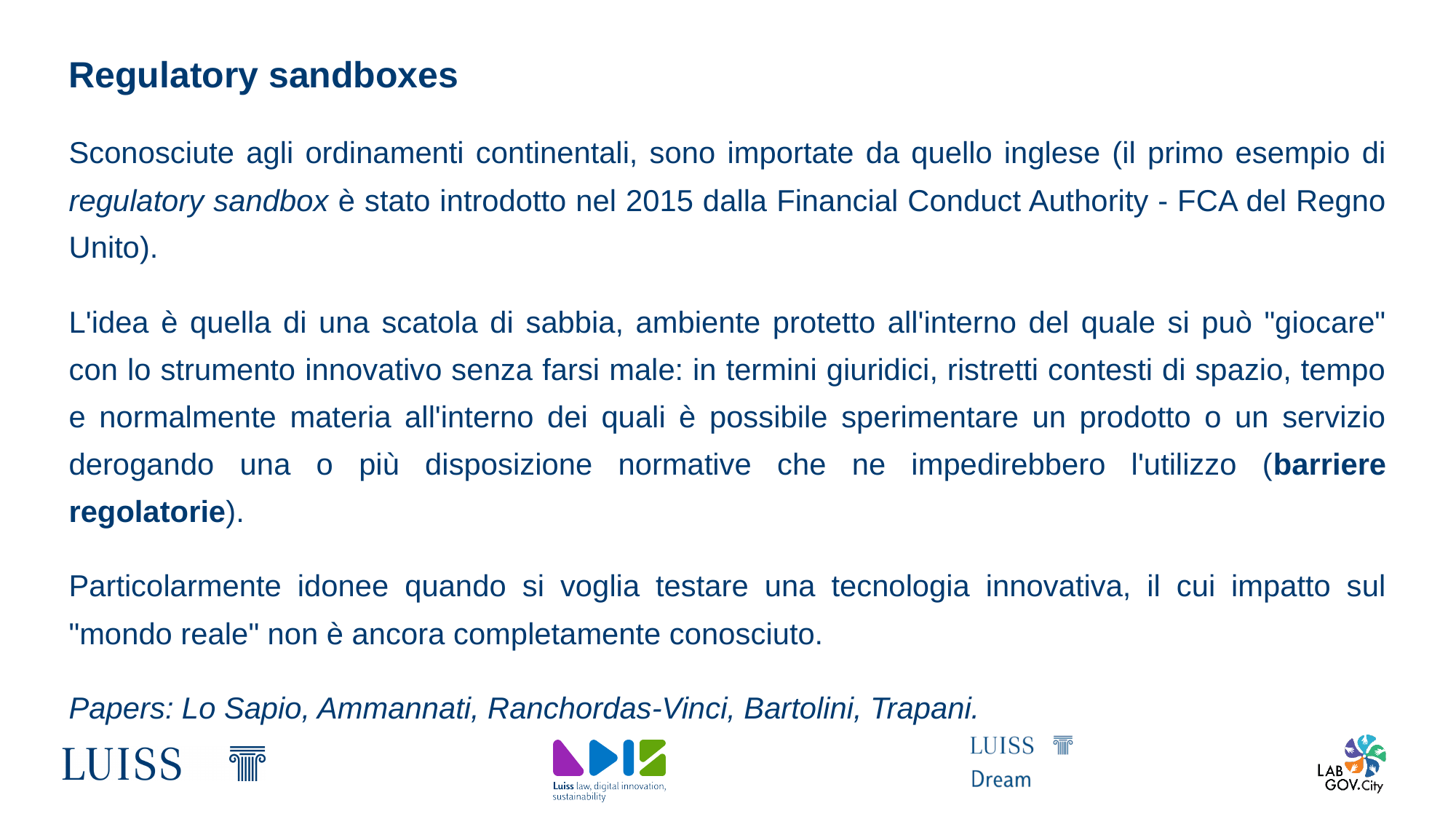

Regulatory sandboxes
Sconosciute agli ordinamenti continentali, sono importate da quello inglese (il primo esempio di regulatory sandbox è stato introdotto nel 2015 dalla Financial Conduct Authority - FCA del Regno Unito).
L'idea è quella di una scatola di sabbia, ambiente protetto all'interno del quale si può "giocare" con lo strumento innovativo senza farsi male: in termini giuridici, ristretti contesti di spazio, tempo e normalmente materia all'interno dei quali è possibile sperimentare un prodotto o un servizio derogando una o più disposizione normative che ne impedirebbero l'utilizzo (barriere regolatorie).
Particolarmente idonee quando si voglia testare una tecnologia innovativa, il cui impatto sul "mondo reale" non è ancora completamente conosciuto.
Papers: Lo Sapio, Ammannati, Ranchordas-Vinci, Bartolini, Trapani.